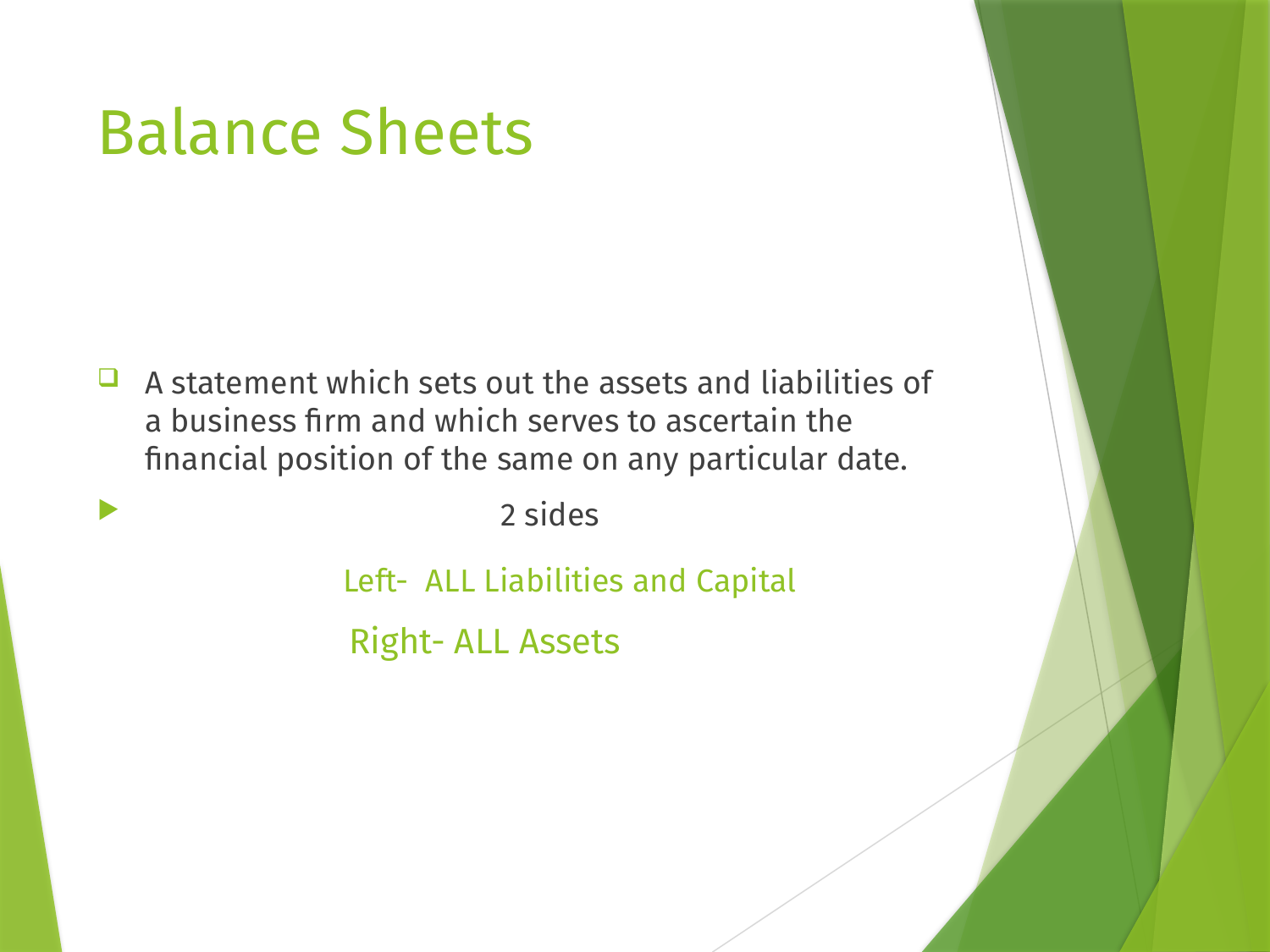

# Balance Sheets

A statement which sets out the assets and liabilities of a business firm and which serves to ascertain the financial position of the same on any particular date.
                                          2 sides
	         Left-  ALL Liabilities and Capital
                         Right- ALL Assets